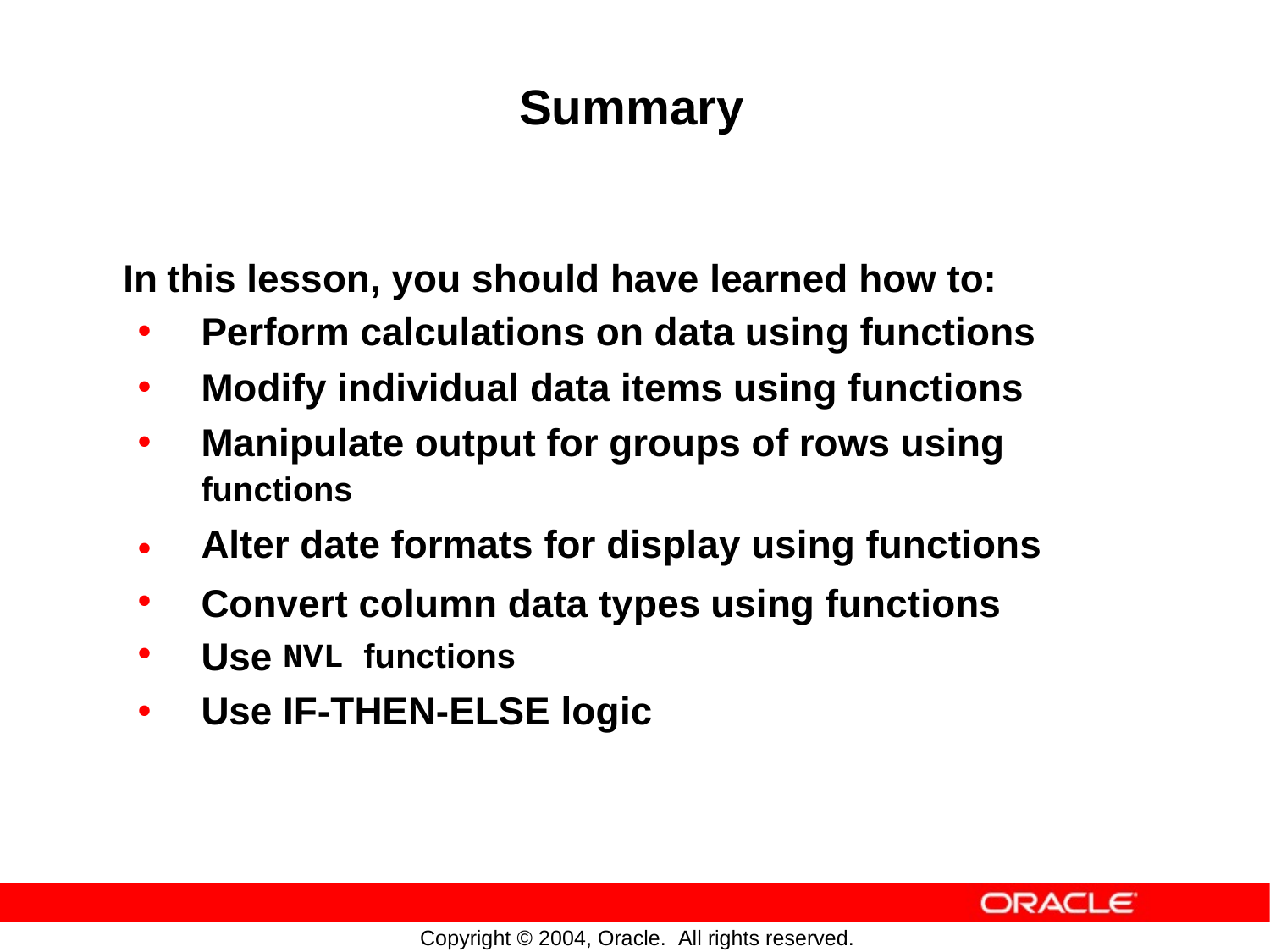

Summary
In
•
•
•
this lesson, you should have learned how to:
Perform calculations on data using functions
Modify individual data items using functions
Manipulate output for groups of rows using
functions
Alter date formats for display using functions
•
•
•
•
Convert column data types
using
functions
Use
Use
NVL functions
IF-THEN-ELSE logic

Copyright © 2004, Oracle.  All rights reserved.